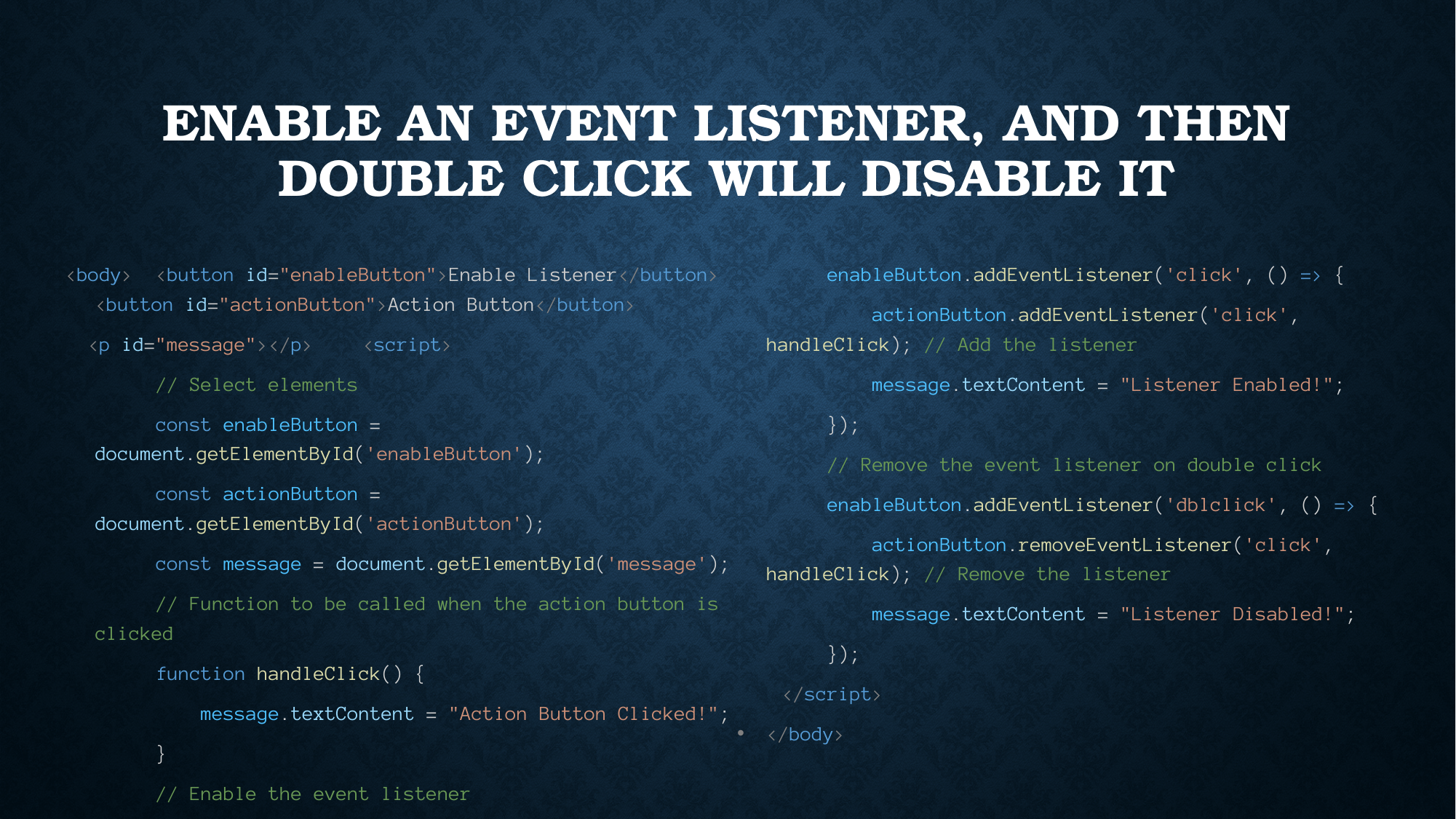

# enable an event listener, and then double click will disable it
<body>  <button id="enableButton">Enable Listener</button>  <button id="actionButton">Action Button</button>
  <p id="message"></p>	    <script>
        // Select elements
        const enableButton = document.getElementById('enableButton');
        const actionButton = document.getElementById('actionButton');
        const message = document.getElementById('message');
        // Function to be called when the action button is clicked
        function handleClick() {
            message.textContent = "Action Button Clicked!";
        }
        // Enable the event listener
        enableButton.addEventListener('click', () => {
            actionButton.addEventListener('click', handleClick); // Add the listener
            message.textContent = "Listener Enabled!";
        });
        // Remove the event listener on double click
        enableButton.addEventListener('dblclick', () => {
            actionButton.removeEventListener('click', handleClick); // Remove the listener
            message.textContent = "Listener Disabled!";
        });
    </script>
</body>